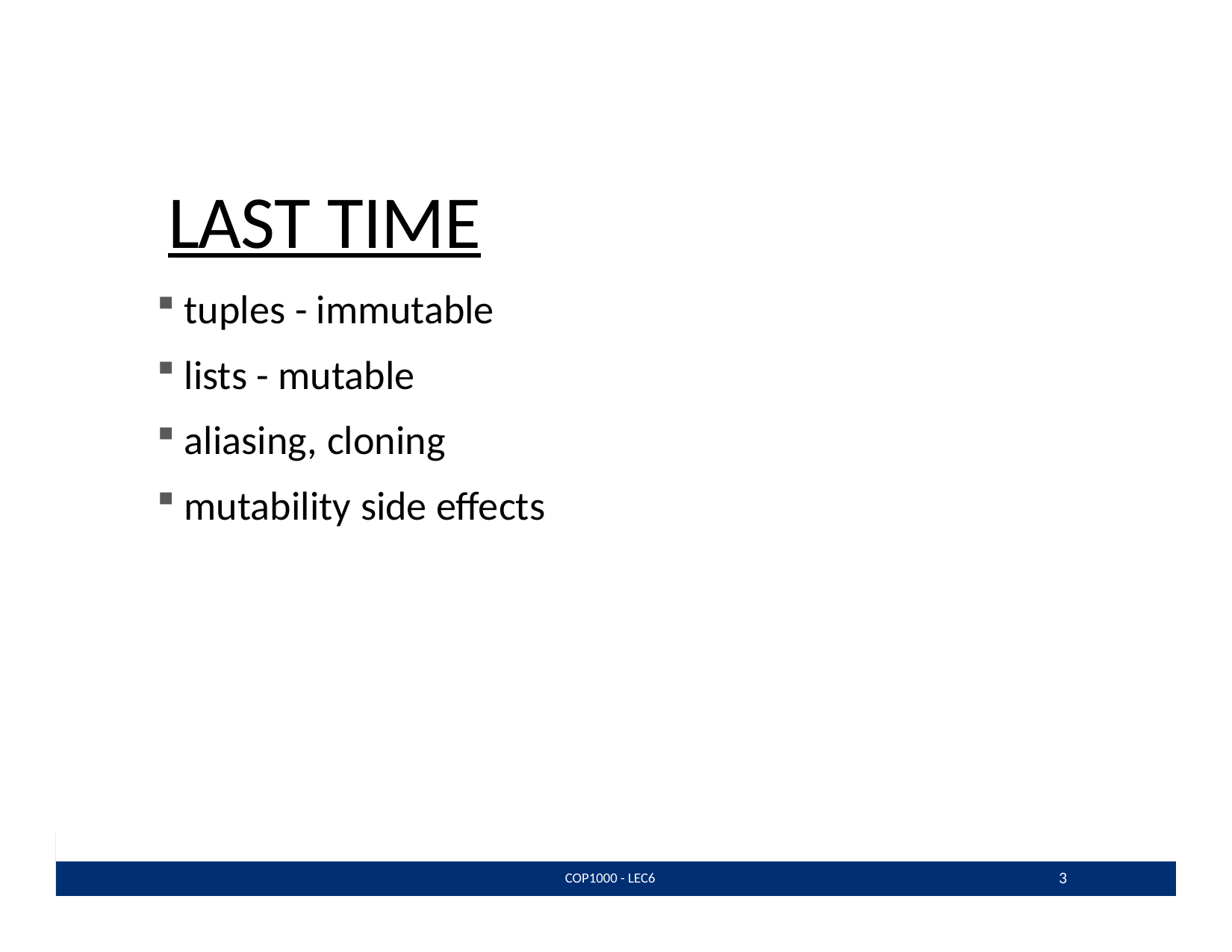

# LAST TIME
tuples - immutable
lists - mutable
aliasing, cloning
mutability side eﬀects
3
COP1000 - LEC6